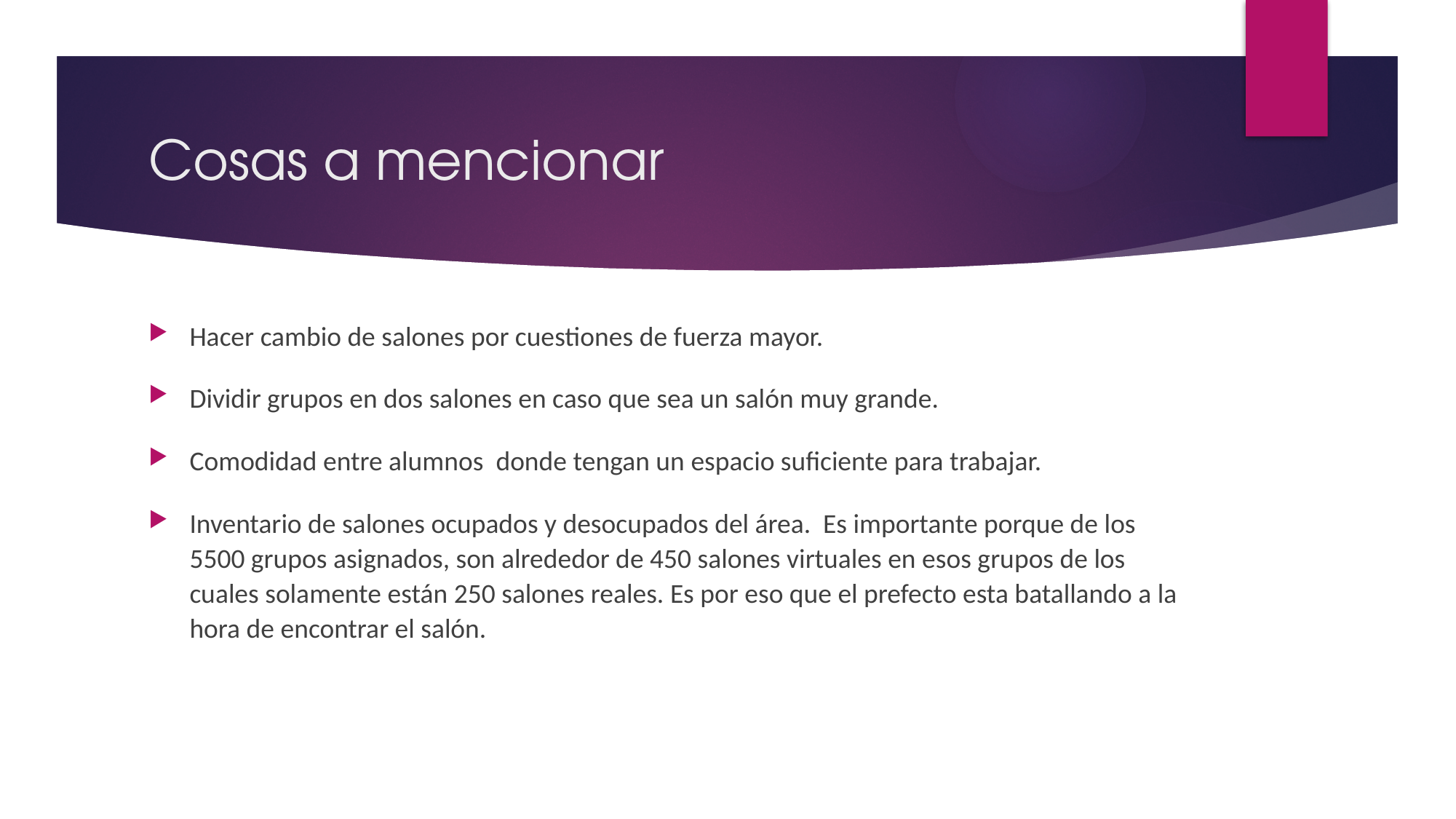

# Cosas a mencionar
Hacer cambio de salones por cuestiones de fuerza mayor.
Dividir grupos en dos salones en caso que sea un salón muy grande.
Comodidad entre alumnos  donde tengan un espacio suficiente para trabajar.
Inventario de salones ocupados y desocupados del área.  Es importante porque de los 5500 grupos asignados, son alrededor de 450 salones virtuales en esos grupos de los cuales solamente están 250 salones reales. Es por eso que el prefecto esta batallando a la hora de encontrar el salón.